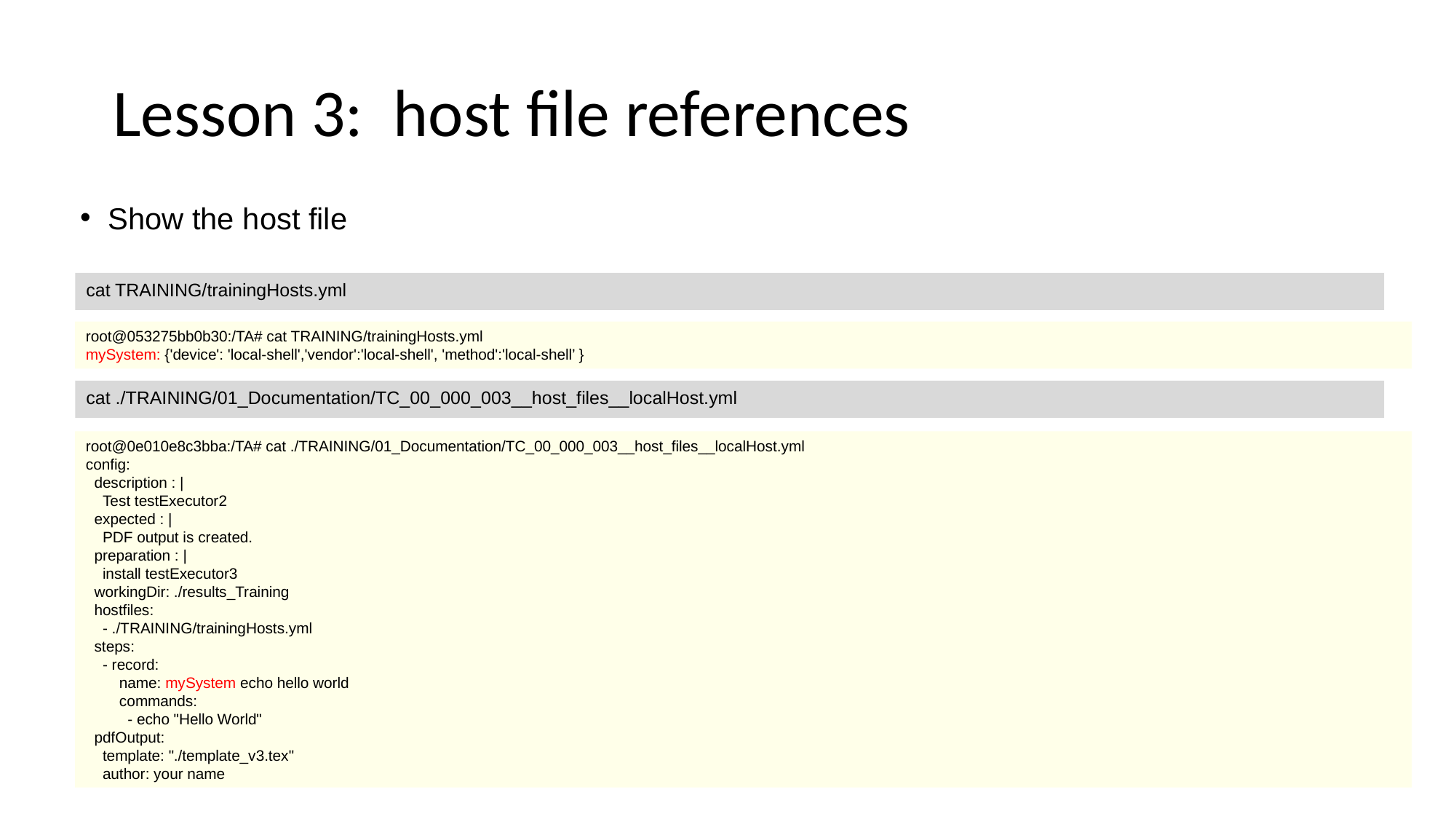

# Lesson 3:  host file references
Show the host file

cat TRAINING/trainingHosts.yml
root@053275bb0b30:/TA# cat TRAINING/trainingHosts.yml
mySystem: {'device': 'local-shell','vendor':'local-shell', 'method':'local-shell’ }
cat ./TRAINING/01_Documentation/TC_00_000_003__host_files__localHost.yml
root@0e010e8c3bba:/TA# cat ./TRAINING/01_Documentation/TC_00_000_003__host_files__localHost.yml
config:
  description : |
    Test testExecutor2
  expected : |
    PDF output is created.
  preparation : |
    install testExecutor3
  workingDir: ./results_Training
  hostfiles:
    - ./TRAINING/trainingHosts.yml
  steps:
    - record:
        name: mySystem echo hello world
        commands:
          - echo "Hello World"
  pdfOutput:
    template: "./template_v3.tex"
    author: your name